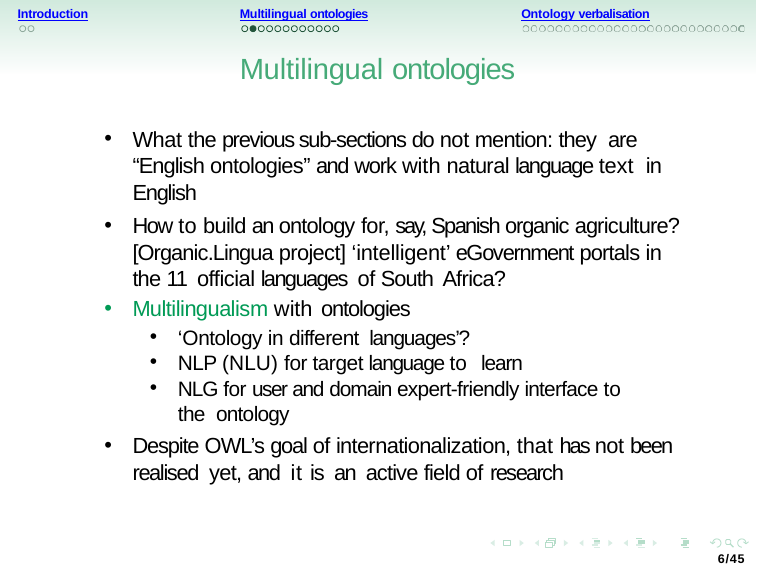

Introduction
Multilingual ontologies
Ontology verbalisation

Multilingual ontologies

What the previous sub-sections do not mention: they  are “English ontologies” and work with natural language text  in English
How to build an ontology for, say, Spanish organic agriculture?  [Organic.Lingua project] ‘intelligent’ eGovernment portals in  the 11  official languages  of South Africa?
Multilingualism with ontologies
‘Ontology in different languages’?
NLP (NLU) for target language to  learn
NLG for user and domain expert-friendly interface to the  ontology
Despite OWL’s goal of internationalization, that has not been  realised  yet, and  it is  an  active field of research

6/45